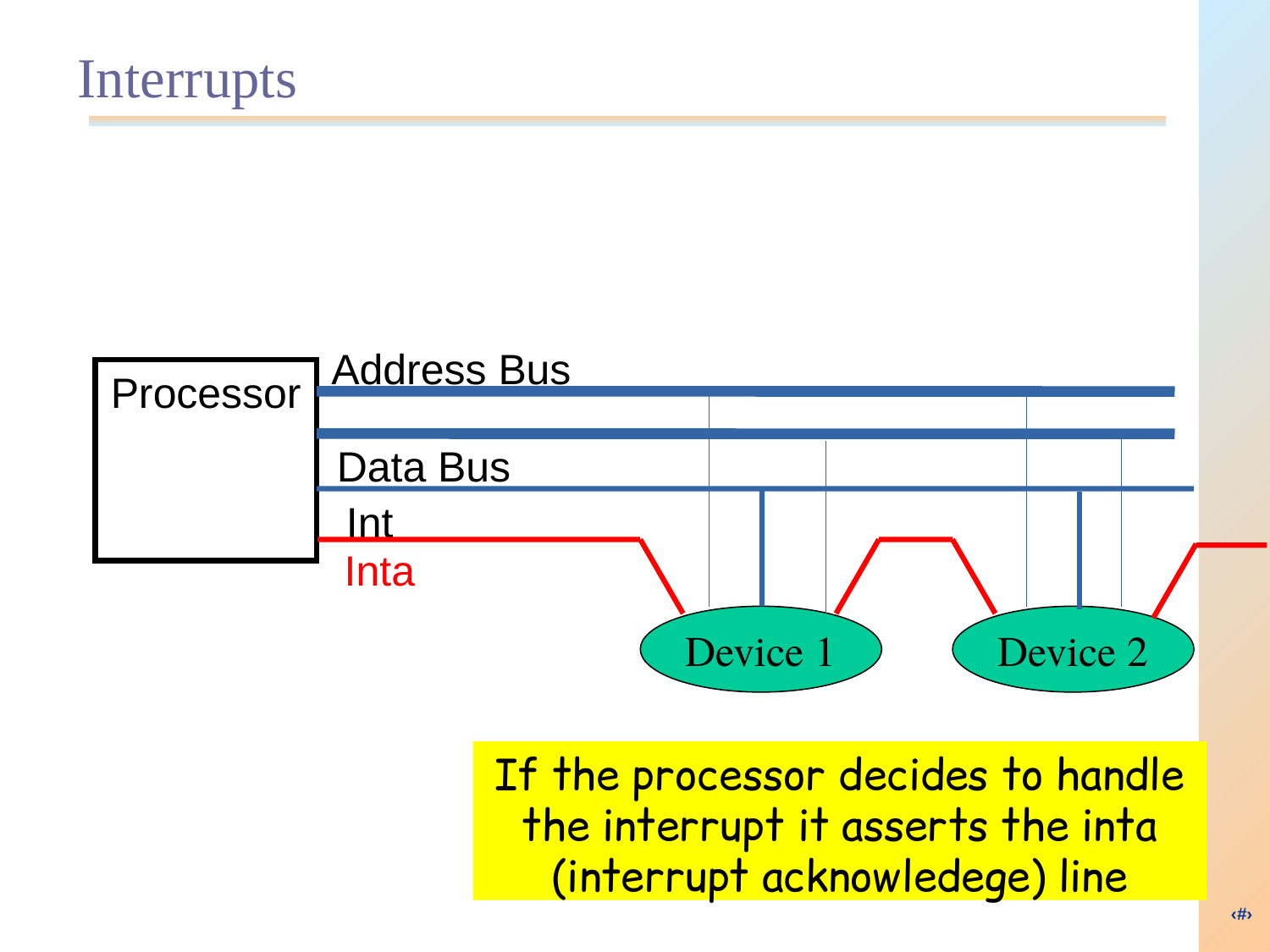

# Interrupts
Address Bus

Processor

Data Bus

Int

Inta

Device 1

Device 2

If the processor decides to handle the interrupt it asserts the inta (interrupt acknowledege) line